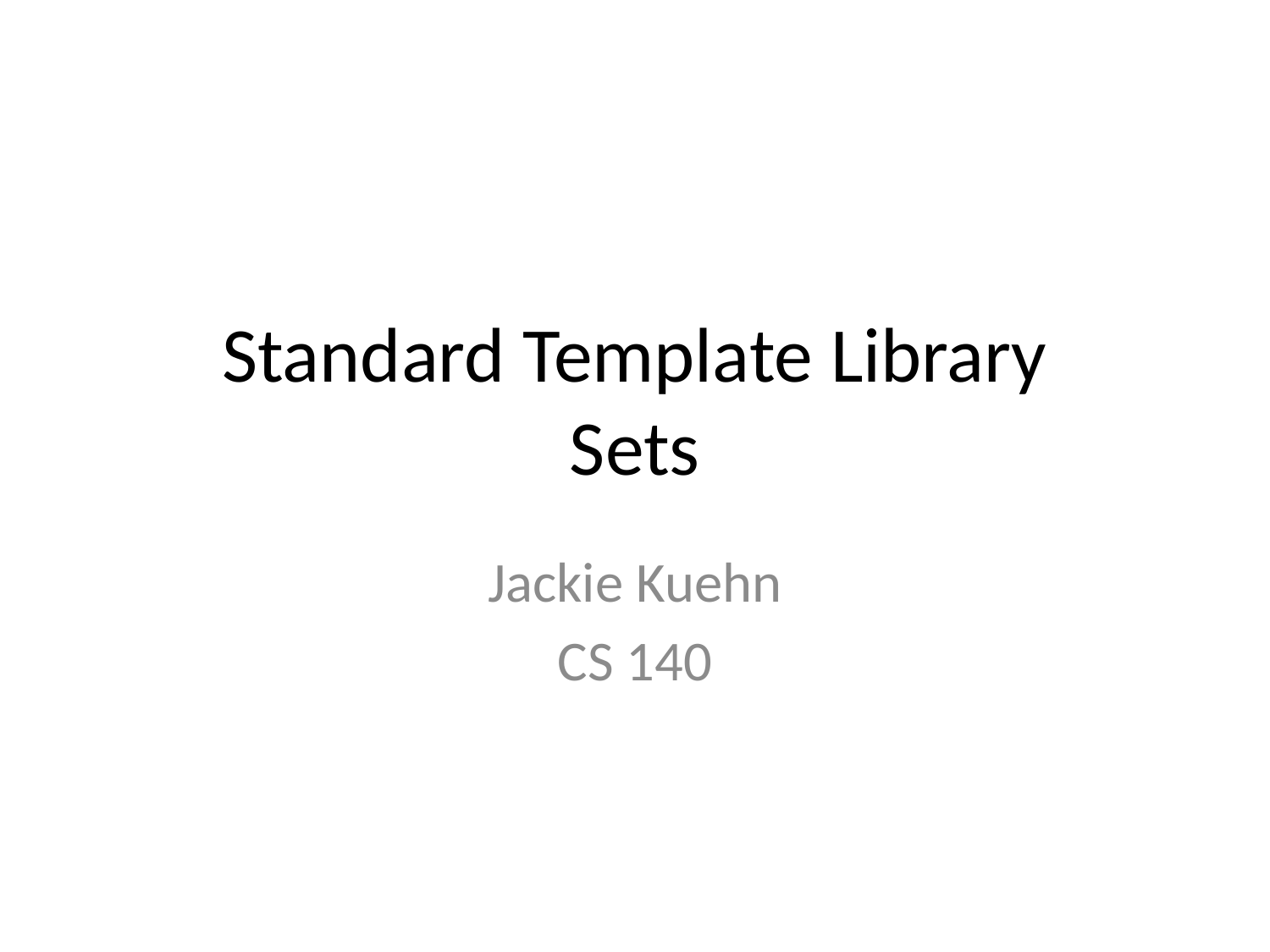

# Standard Template Library Sets
Jackie Kuehn
CS 140